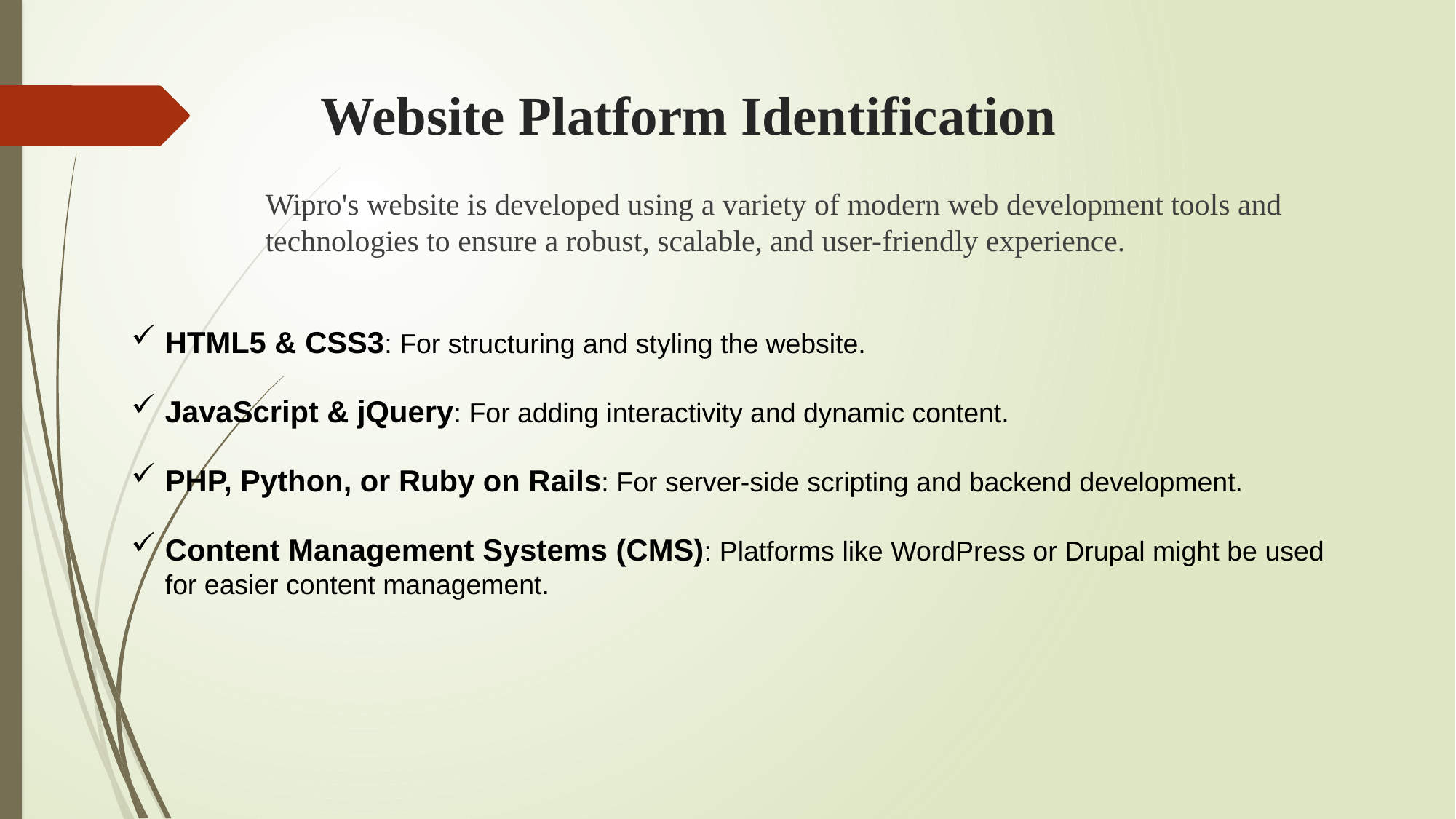

# Website Platform Identification
Wipro's website is developed using a variety of modern web development tools and technologies to ensure a robust, scalable, and user-friendly experience.

HTML5 & CSS3: For structuring and styling the website.

JavaScript & jQuery: For adding interactivity and dynamic content.

PHP, Python, or Ruby on Rails: For server-side scripting and backend development.

Content Management Systems (CMS): Platforms like WordPress or Drupal might be used for easier content management.